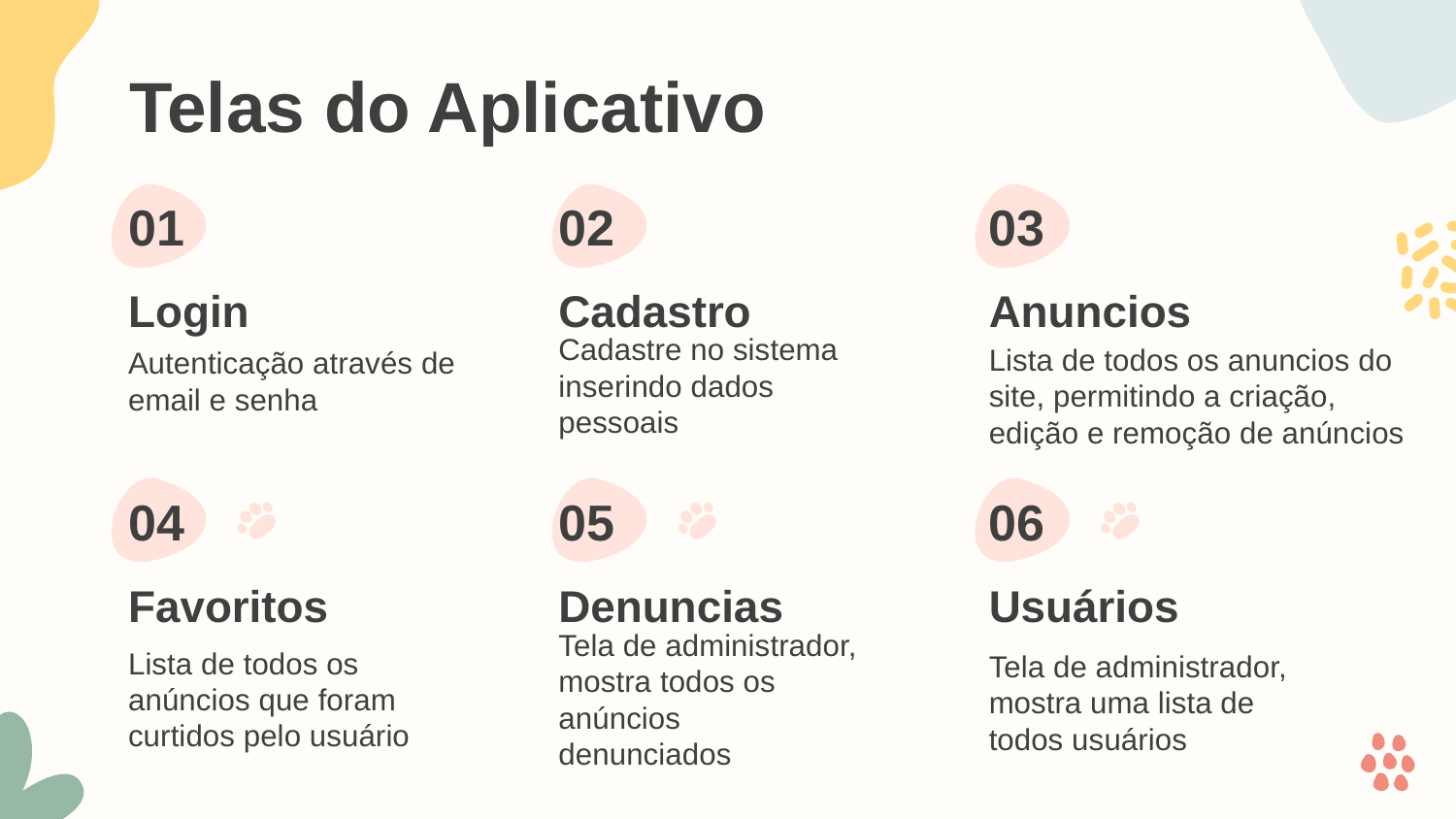

# Telas do Aplicativo
01
02
03

Login
Cadastro
Anuncios
Lista de todos os anuncios do site, permitindo a criação, edição e remoção de anúncios
Autenticação através de email e senha
Cadastre no sistema inserindo dados pessoais

04
05
06

Favoritos
Denuncias
Usuários
Tela de administrador, mostra todos os anúncios
denunciados
Lista de todos os anúncios que foram curtidos pelo usuário
Tela de administrador, mostra uma lista de todos usuários